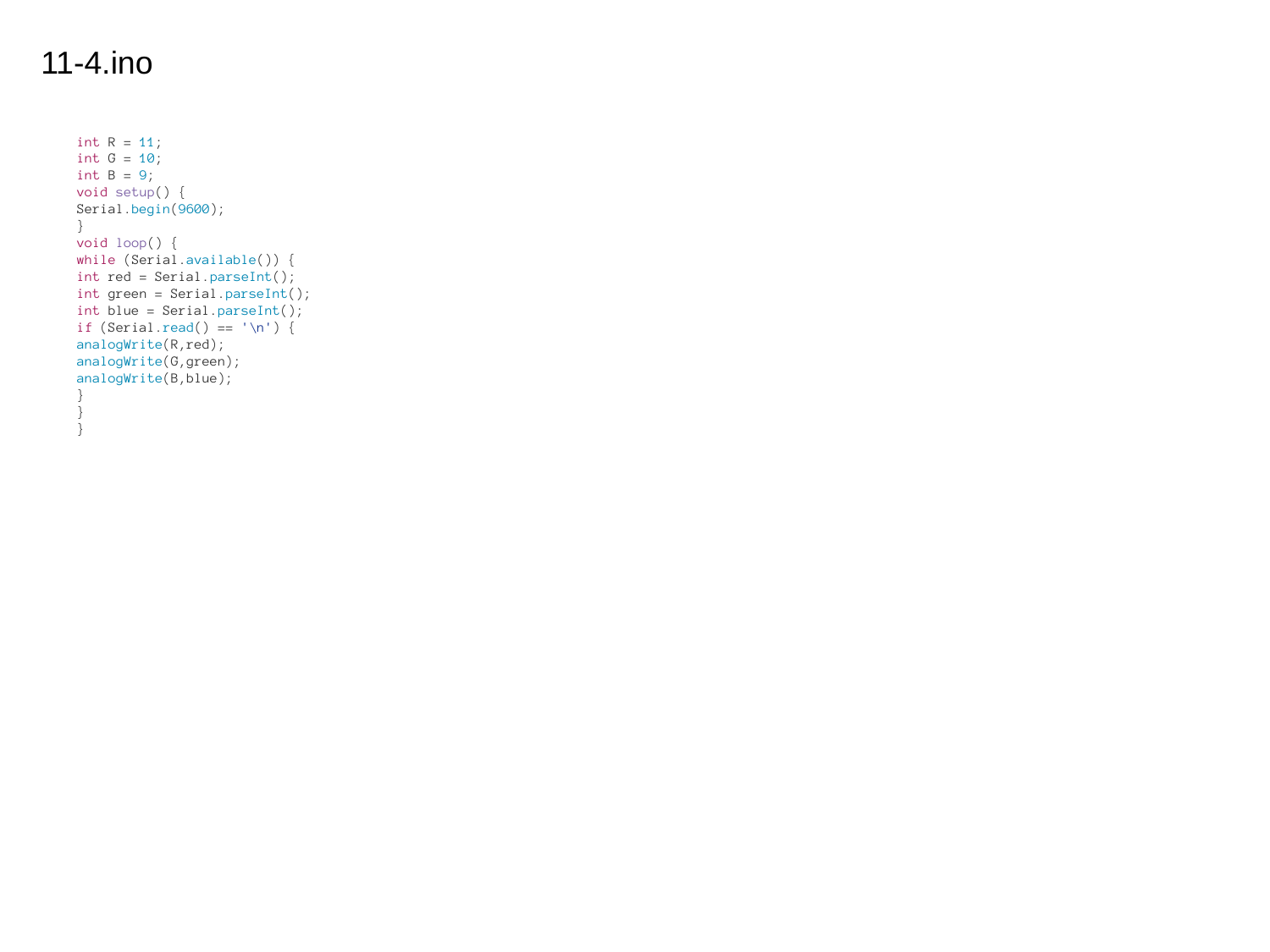

11-4.ino
int R = 11;
int G = 10;
int B = 9;
void setup() {
Serial.begin(9600);
}
void loop() {
while (Serial.available()) {
int red = Serial.parseInt();
int green = Serial.parseInt();
int blue = Serial.parseInt();
if (Serial.read() == '\n') {
analogWrite(R,red);
analogWrite(G,green);
analogWrite(B,blue);
}
}
}